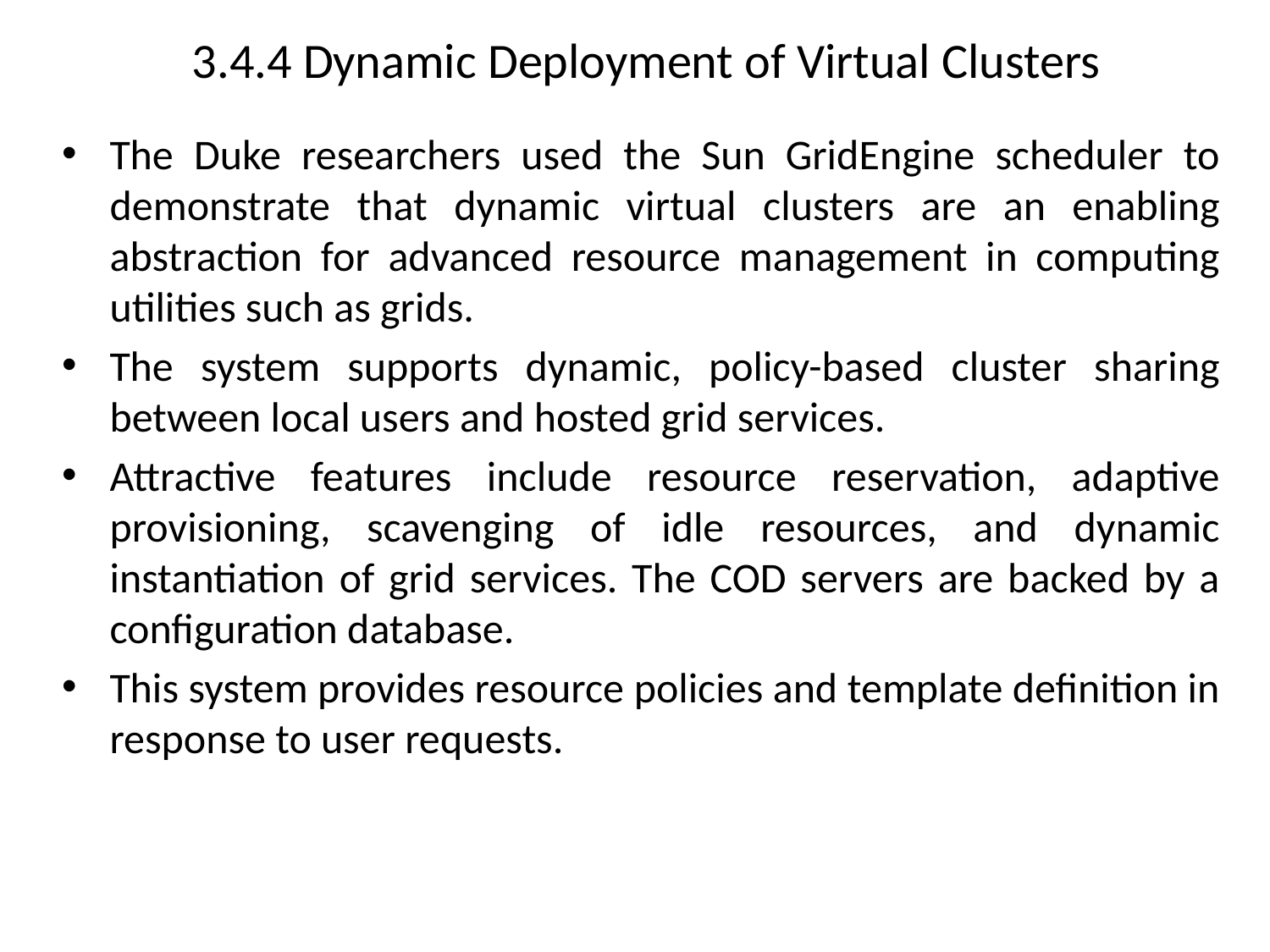

# 3.4.4 Dynamic Deployment of Virtual Clusters
The Duke researchers used the Sun GridEngine scheduler to demonstrate that dynamic virtual clusters are an enabling abstraction for advanced resource management in computing utilities such as grids.
The system supports dynamic, policy-based cluster sharing between local users and hosted grid services.
Attractive features include resource reservation, adaptive provisioning, scavenging of idle resources, and dynamic instantiation of grid services. The COD servers are backed by a configuration database.
This system provides resource policies and template definition in response to user requests.